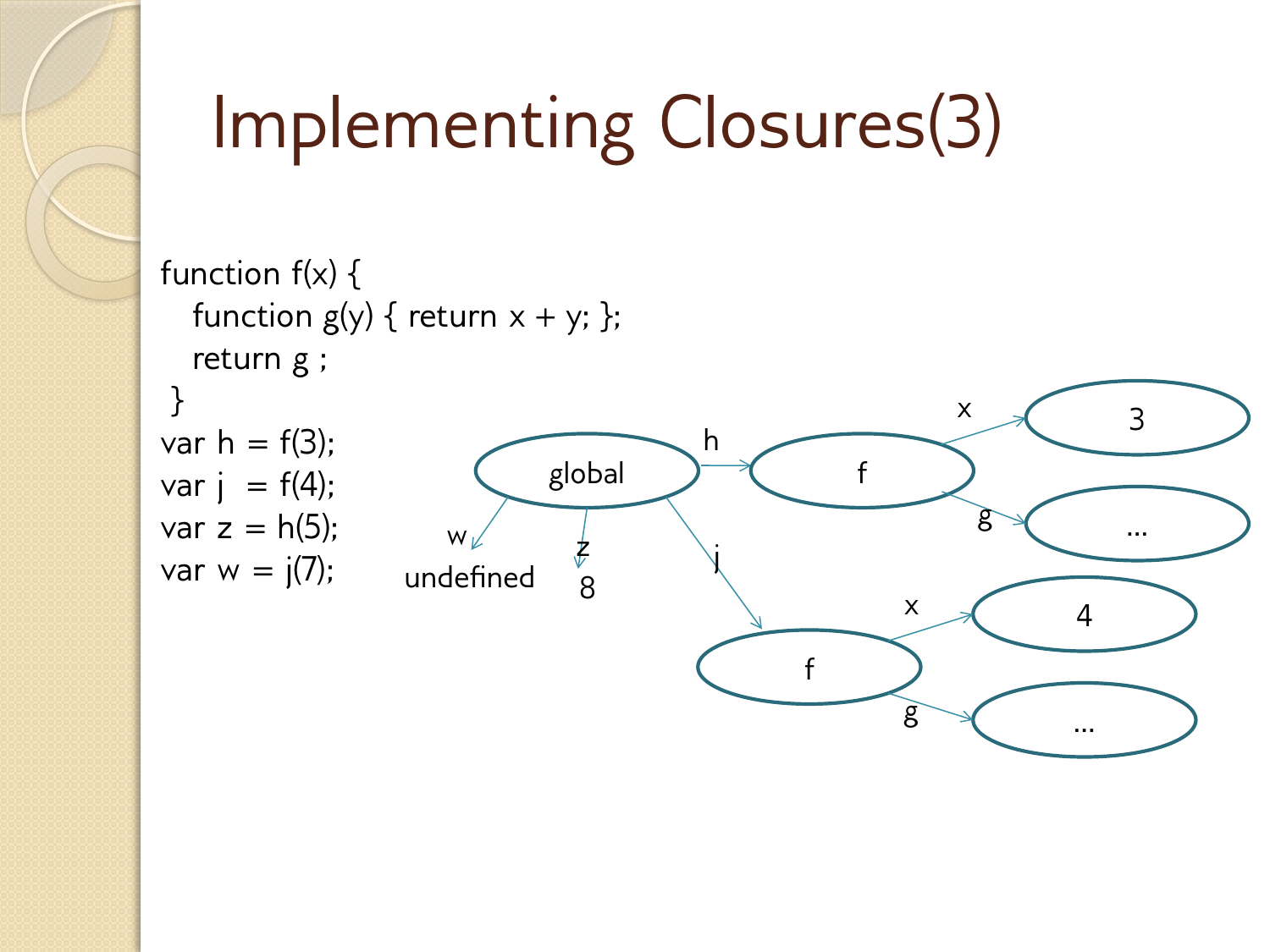

# Implementing Closures(3)
function f(x) {
   function g(y) { return x + y; };
   return g ;
 }
var h = f(3);
var j  = f(4);
var z = h(5);
var w = j(7);
x
3
h
global
f
g
…
w
z
j
undefined
8
x
4
f
g
…